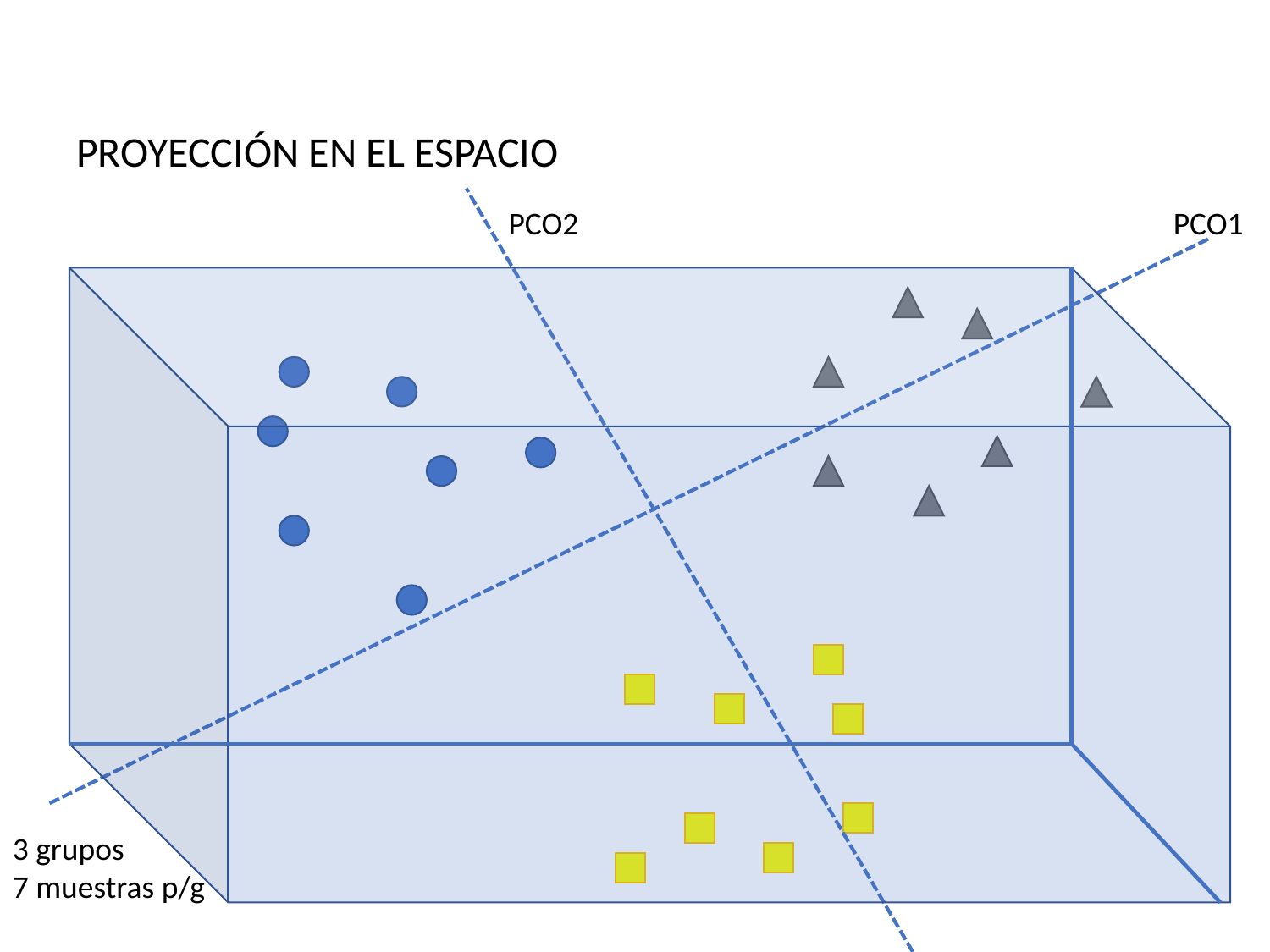

# PROYECCIÓN EN EL ESPACIO
PCO2
PCO1

3 grupos
7 muestras p/g